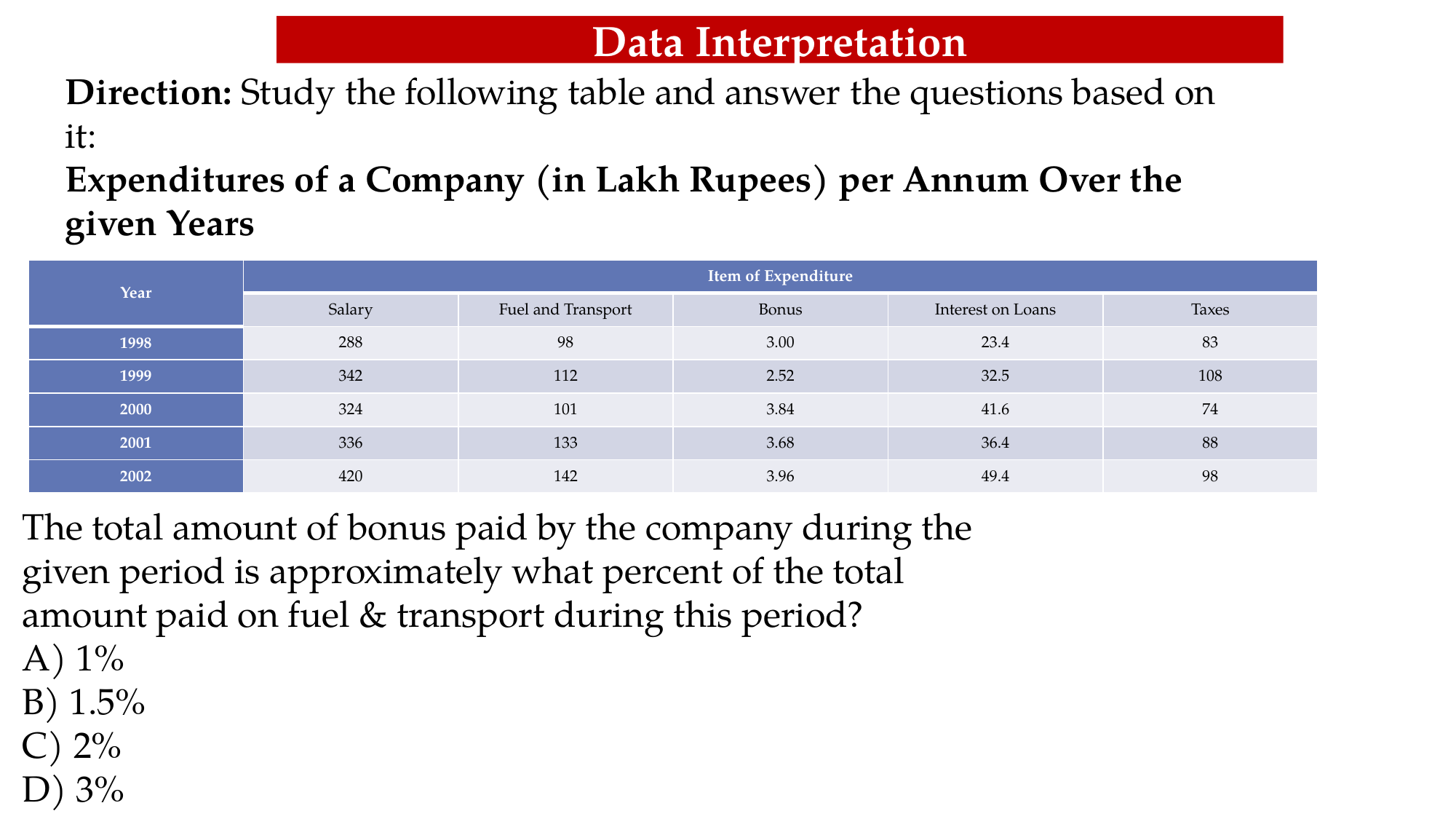

Data Interpretation
Direction: Study the following table and answer the questions based on it:
Expenditures of a Company (in Lakh Rupees) per Annum Over the given Years
| Year | Item of Expenditure |  |  |  |  |
| --- | --- | --- | --- | --- | --- |
|  | Salary | Fuel and Transport | Bonus | Interest on Loans | Taxes |
| 1998 | 288 | 98 | 3.00 | 23.4 | 83 |
| 1999 | 342 | 112 | 2.52 | 32.5 | 108 |
| 2000 | 324 | 101 | 3.84 | 41.6 | 74 |
| 2001 | 336 | 133 | 3.68 | 36.4 | 88 |
| 2002 | 420 | 142 | 3.96 | 49.4 | 98 |

The total amount of bonus paid by the company during the given period is approximately what percent of the total amount paid on fuel & transport during this period?
A) 1%
B) 1.5%
C) 2%
D) 3%